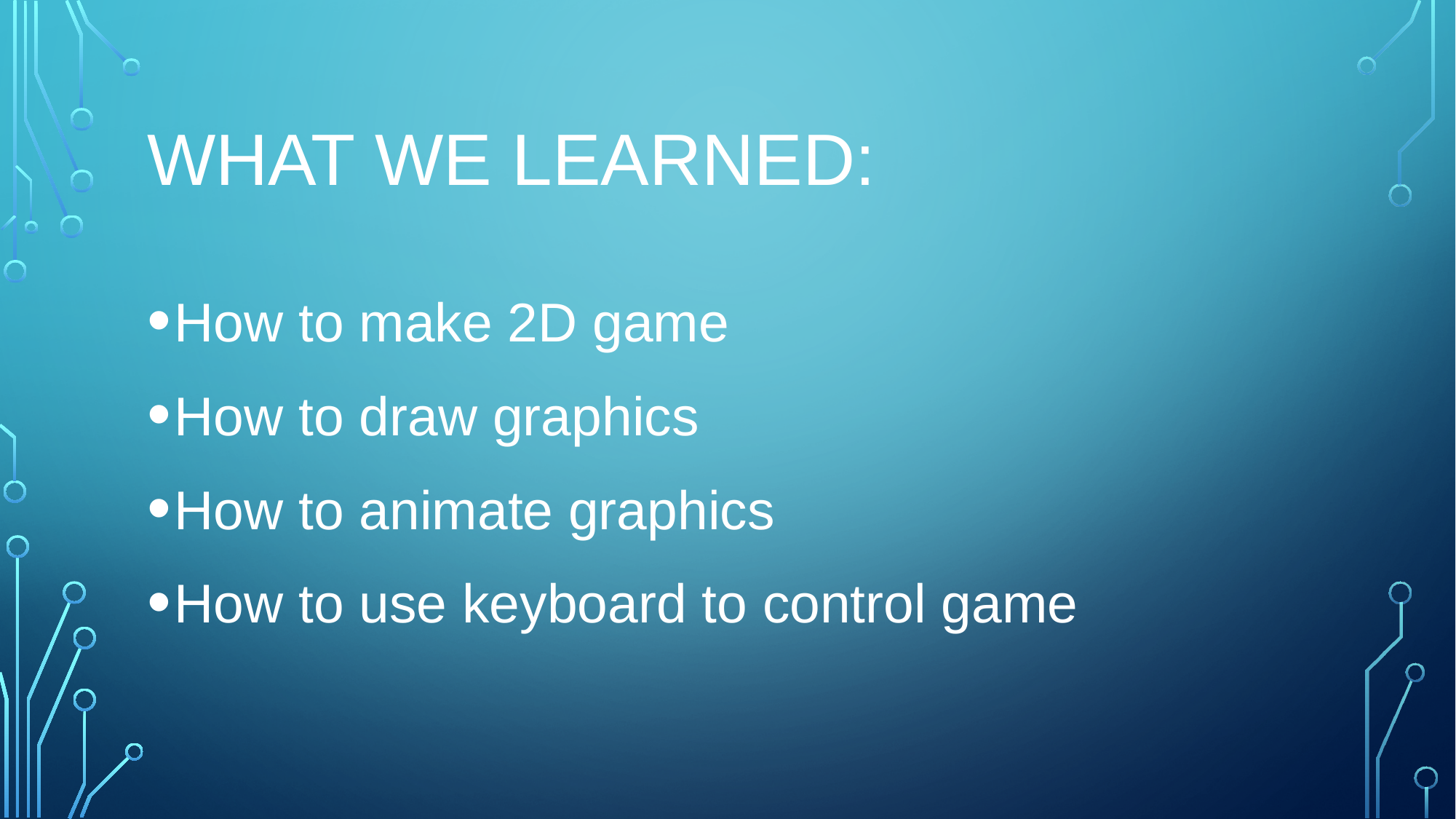

# What we learned:
How to make 2D game
How to draw graphics
How to animate graphics
How to use keyboard to control game